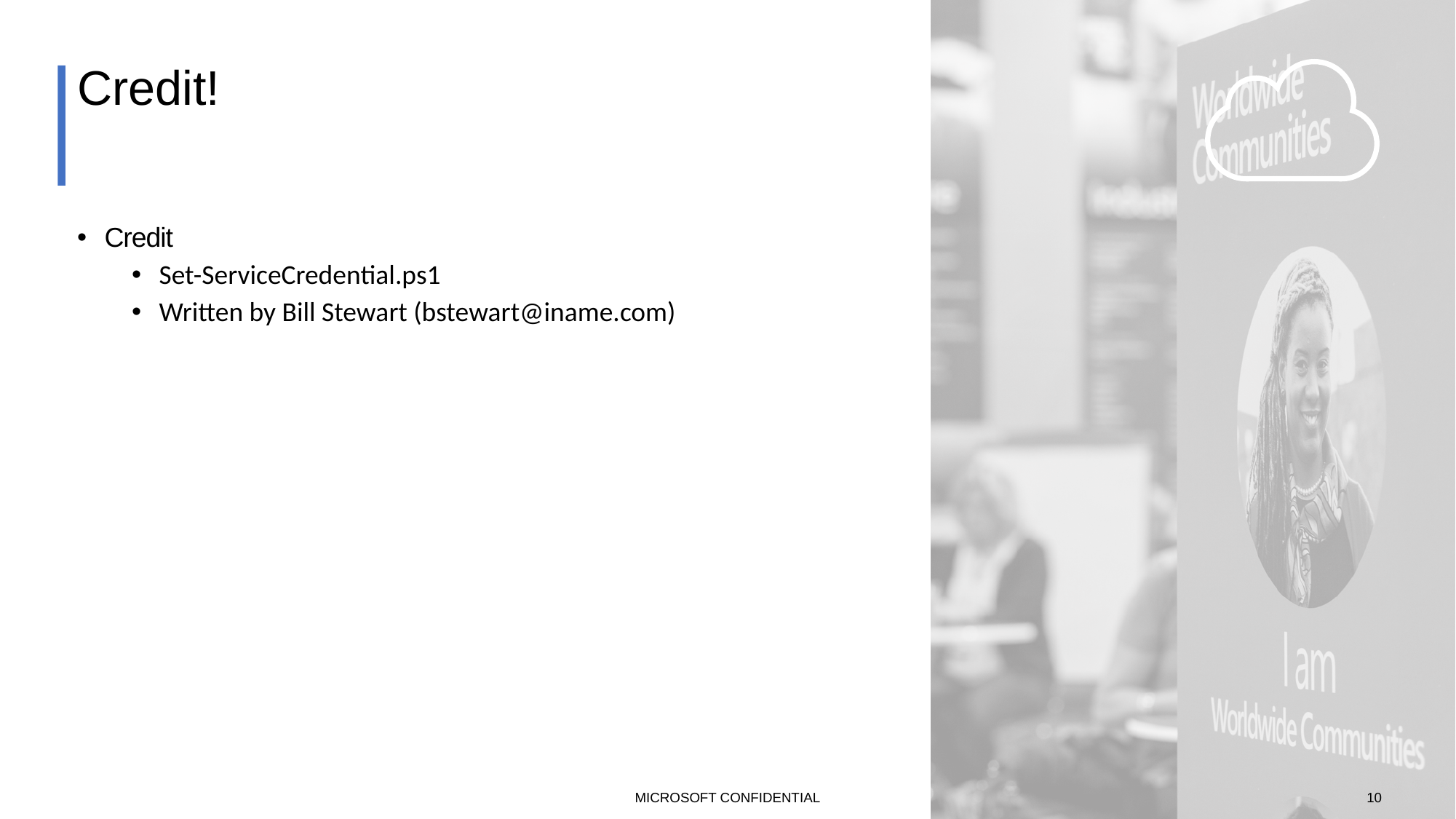

# Credit!
Credit
Set-ServiceCredential.ps1
Written by Bill Stewart (bstewart@iname.com)

MICROSOFT CONFIDENTIAL
10